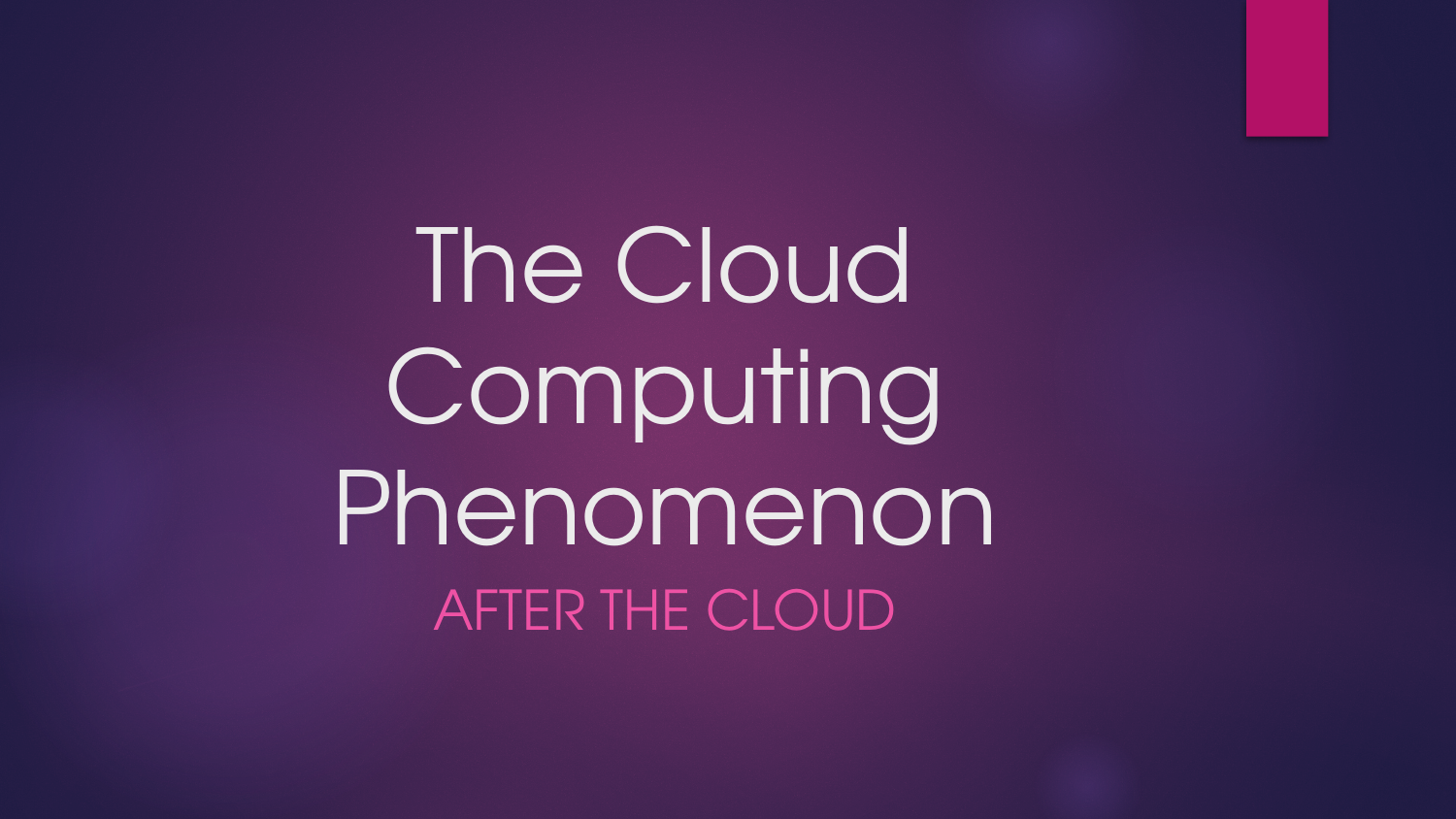

# The Cloud Computing Phenomenon
AFTER THE CLOUD